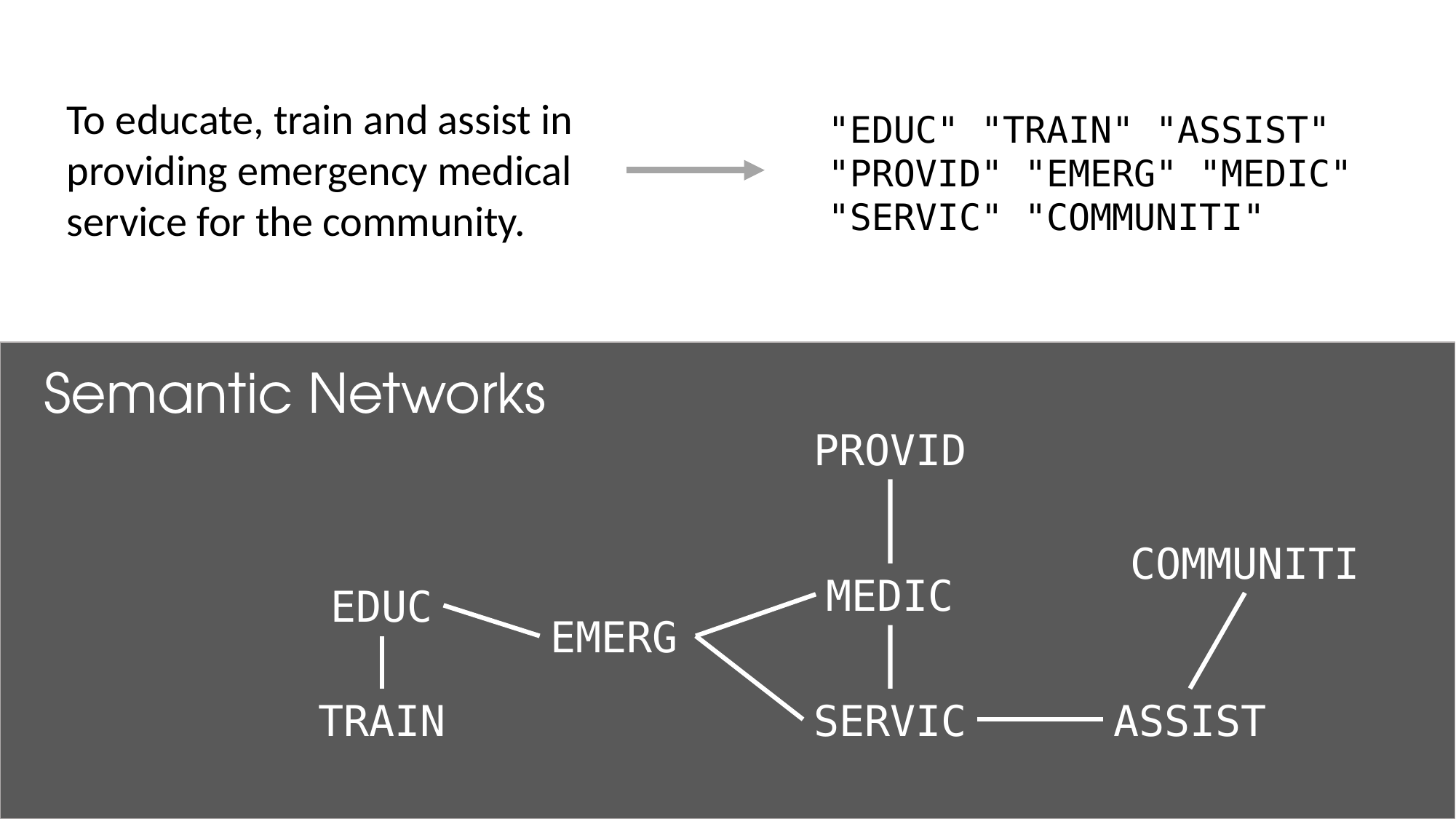

To educate, train and assist in providing emergency medical service for the community.
"educ" "train" "assist" "provid" "emerg" "medic" "servic" "communiti"

Semantic Networks
provid
communiti
medic
educ
emerg
train
servic
assist